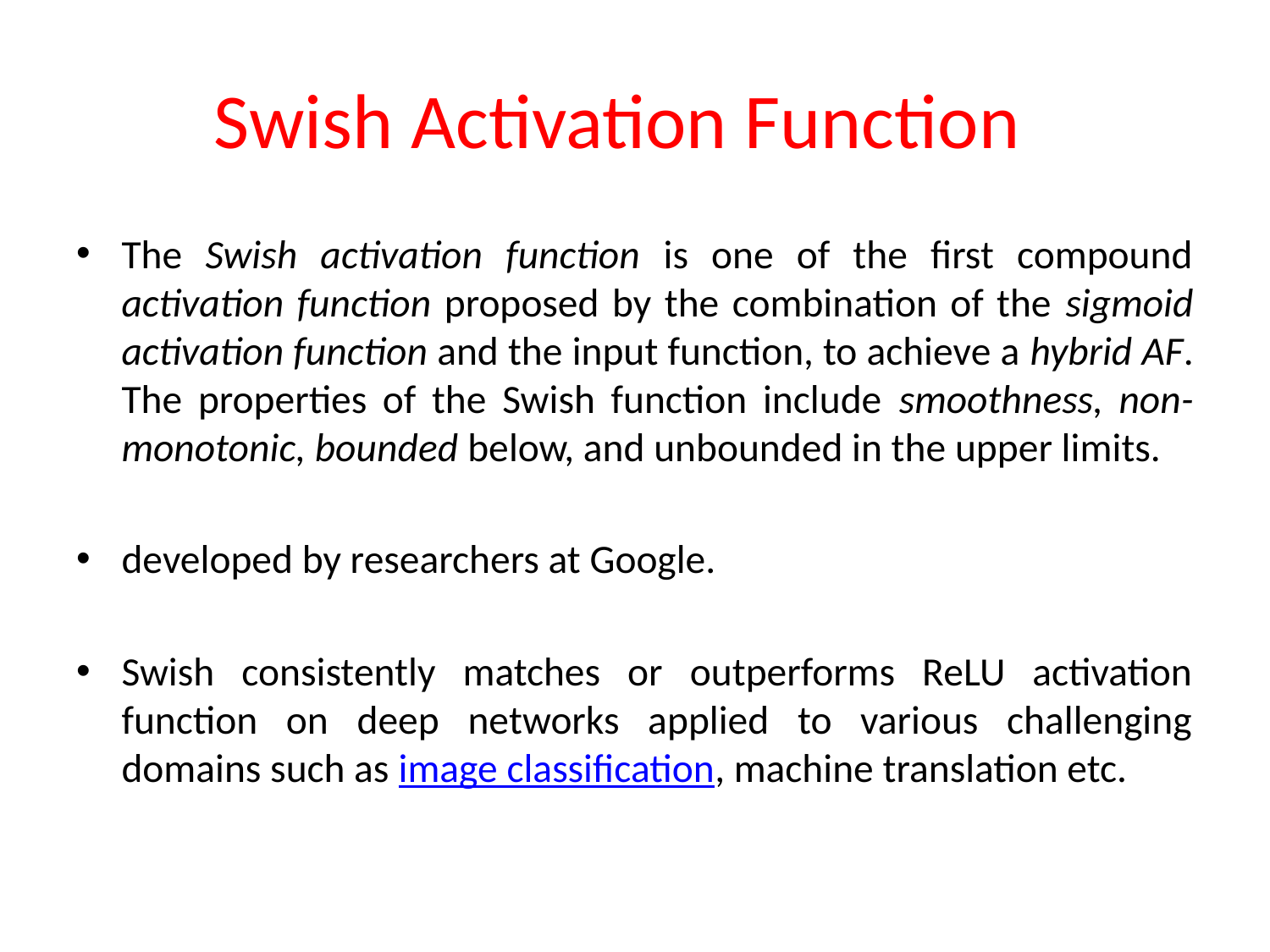

# Swish Activation Function
The Swish activation function is one of the first compound activation function proposed by the combination of the sigmoid activation function and the input function, to achieve a hybrid AF. The properties of the Swish function include smoothness, non-monotonic, bounded below, and unbounded in the upper limits.

developed by researchers at Google.

Swish consistently matches or outperforms ReLU activation function on deep networks applied to various challenging domains such as image classification, machine translation etc.